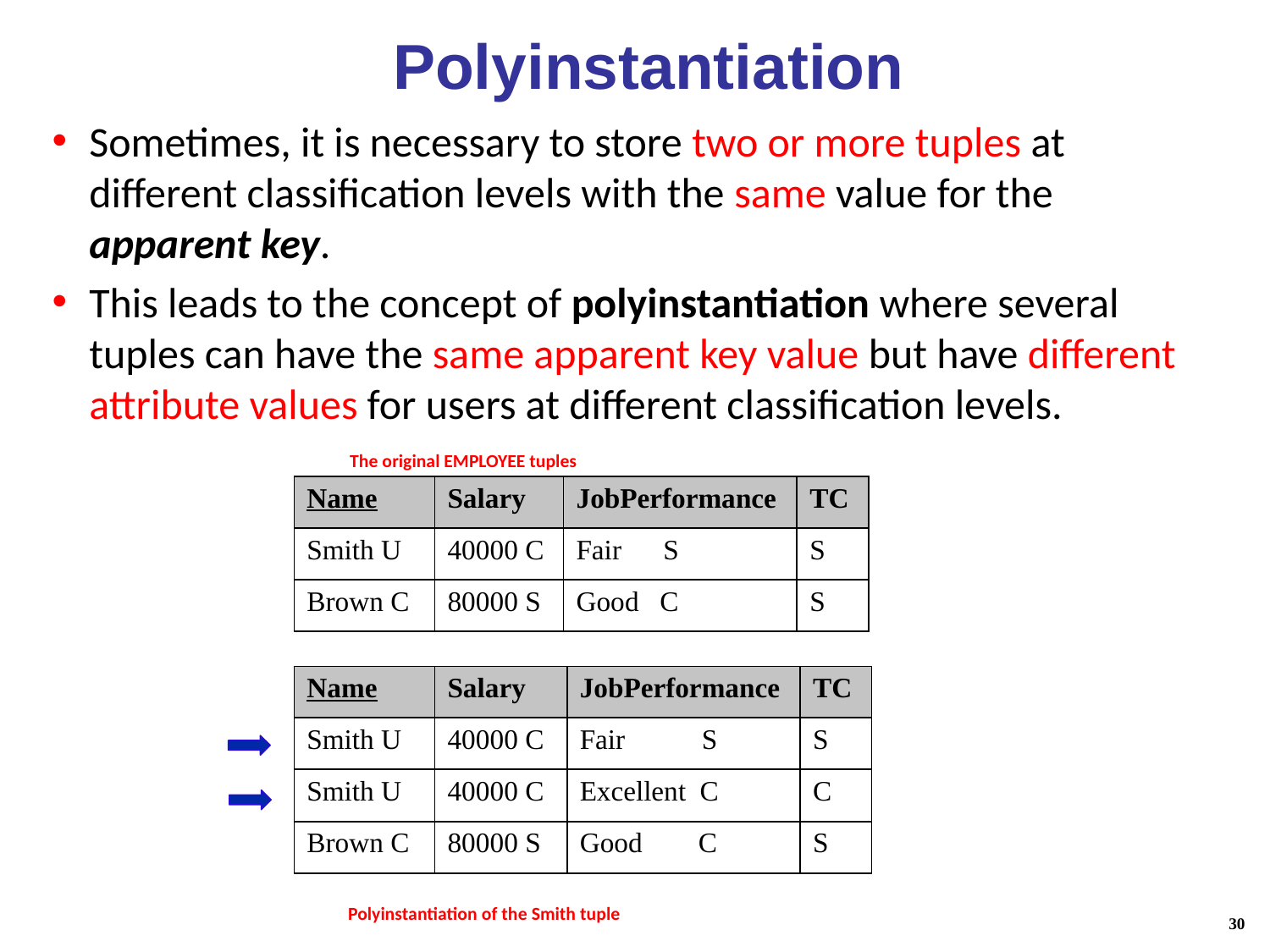

# Polyinstantiation
Sometimes, it is necessary to store two or more tuples at different classification levels with the same value for the apparent key.
This leads to the concept of polyinstantiation where several tuples can have the same apparent key value but have different attribute values for users at different classification levels.
The original EMPLOYEE tuples
| Name | Salary | JobPerformance | TC |
| --- | --- | --- | --- |
| Smith U | 40000 C | Fair S | S |
| Brown C | 80000 S | Good C | S |
| Name | Salary | JobPerformance | TC |
| --- | --- | --- | --- |
| Smith U | 40000 C | Fair S | S |
| Smith U | 40000 C | Excellent C | C |
| Brown C | 80000 S | Good C | S |

Polyinstantiation of the Smith tuple
30